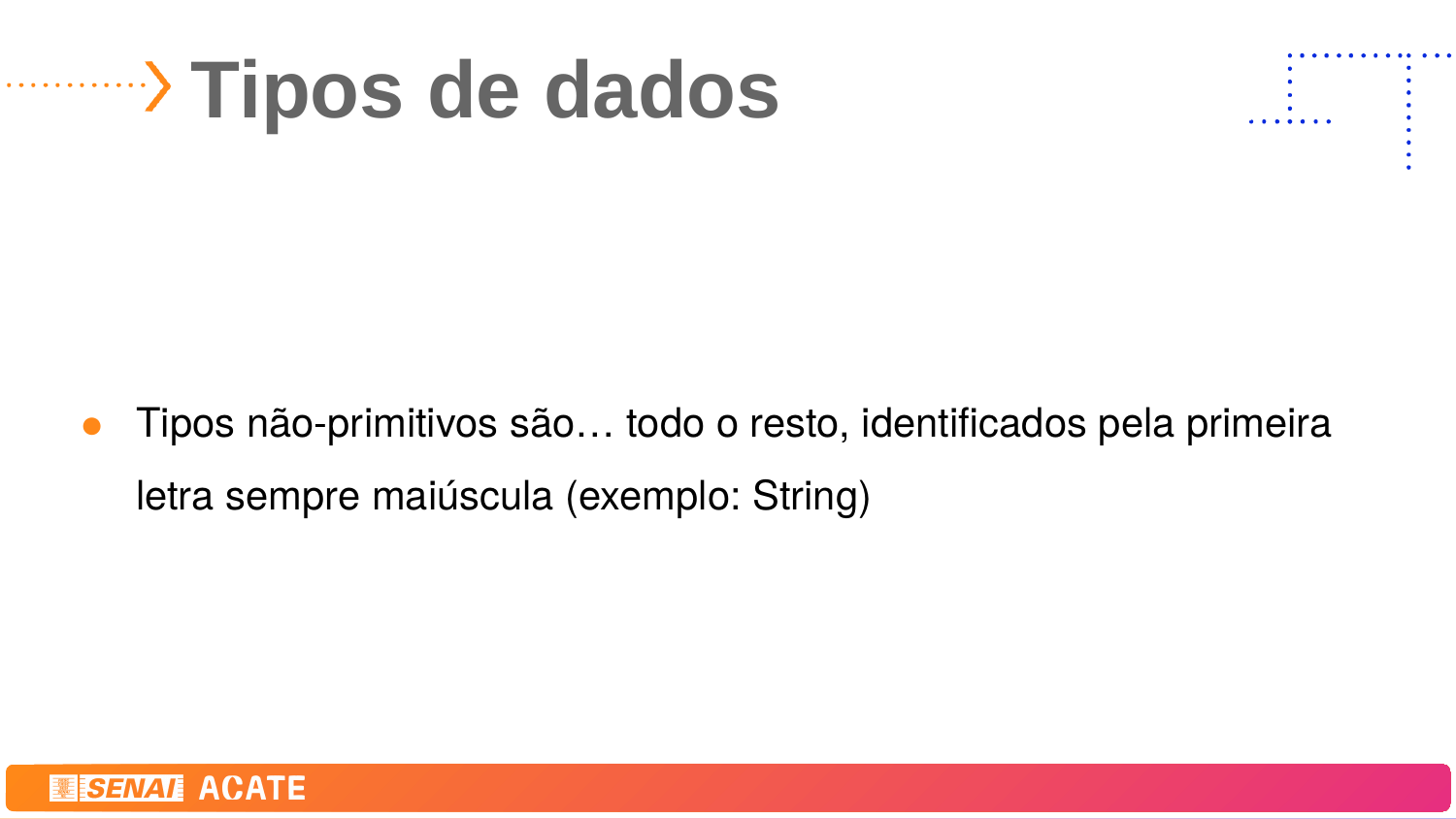

# Tipos de dados
Tipos não-primitivos são… todo o resto, identificados pela primeira letra sempre maiúscula (exemplo: String)